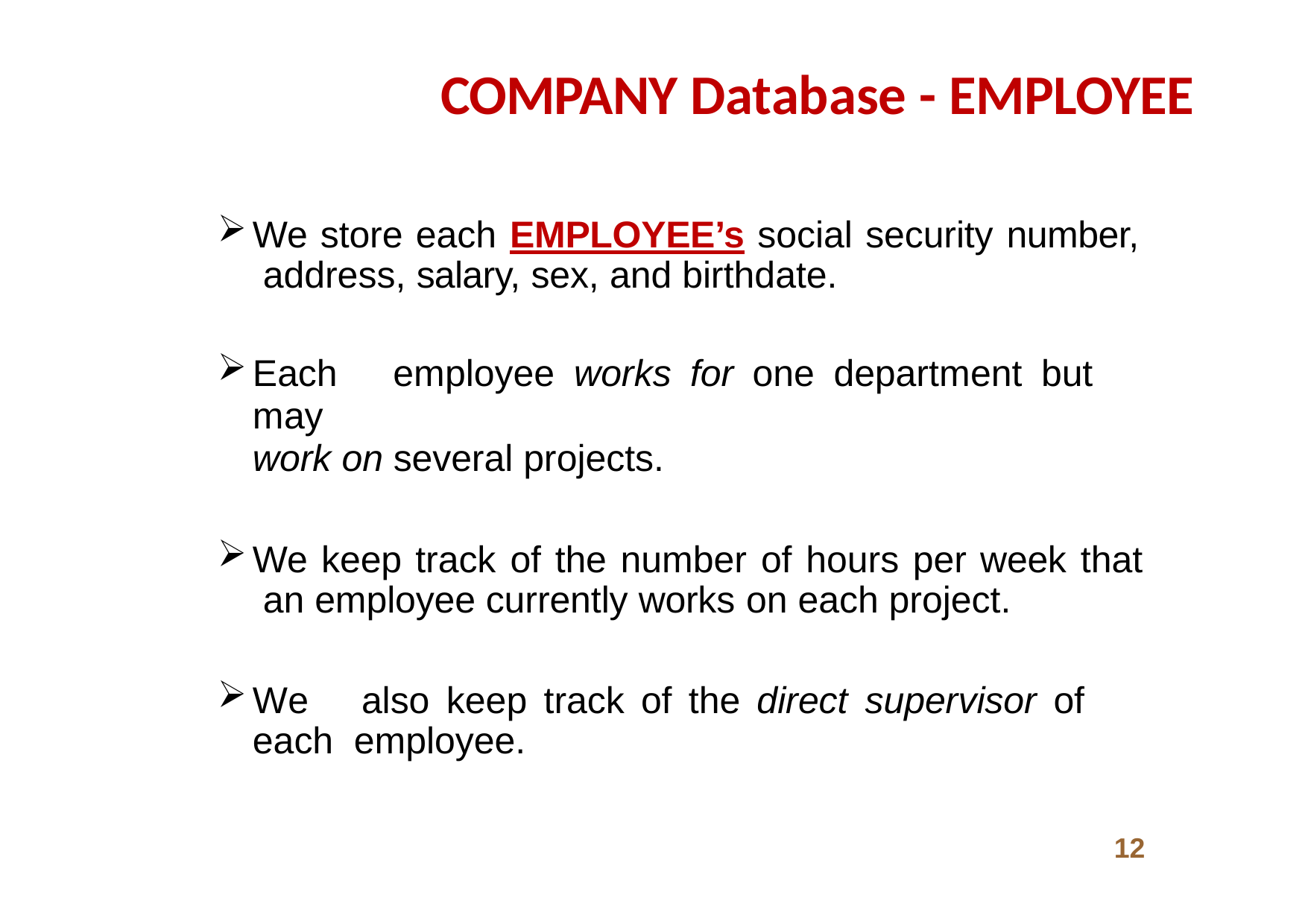

# COMPANY Database - EMPLOYEE
We store each EMPLOYEE’s social security number,  address, salary, sex, and birthdate.

Each	employee	works	for	one	department	but	may
work on several projects.

We keep track of the number of hours per week that  an employee currently works on each project.

We	also	keep	track	of	the	direct	supervisor	of	each  employee.
12